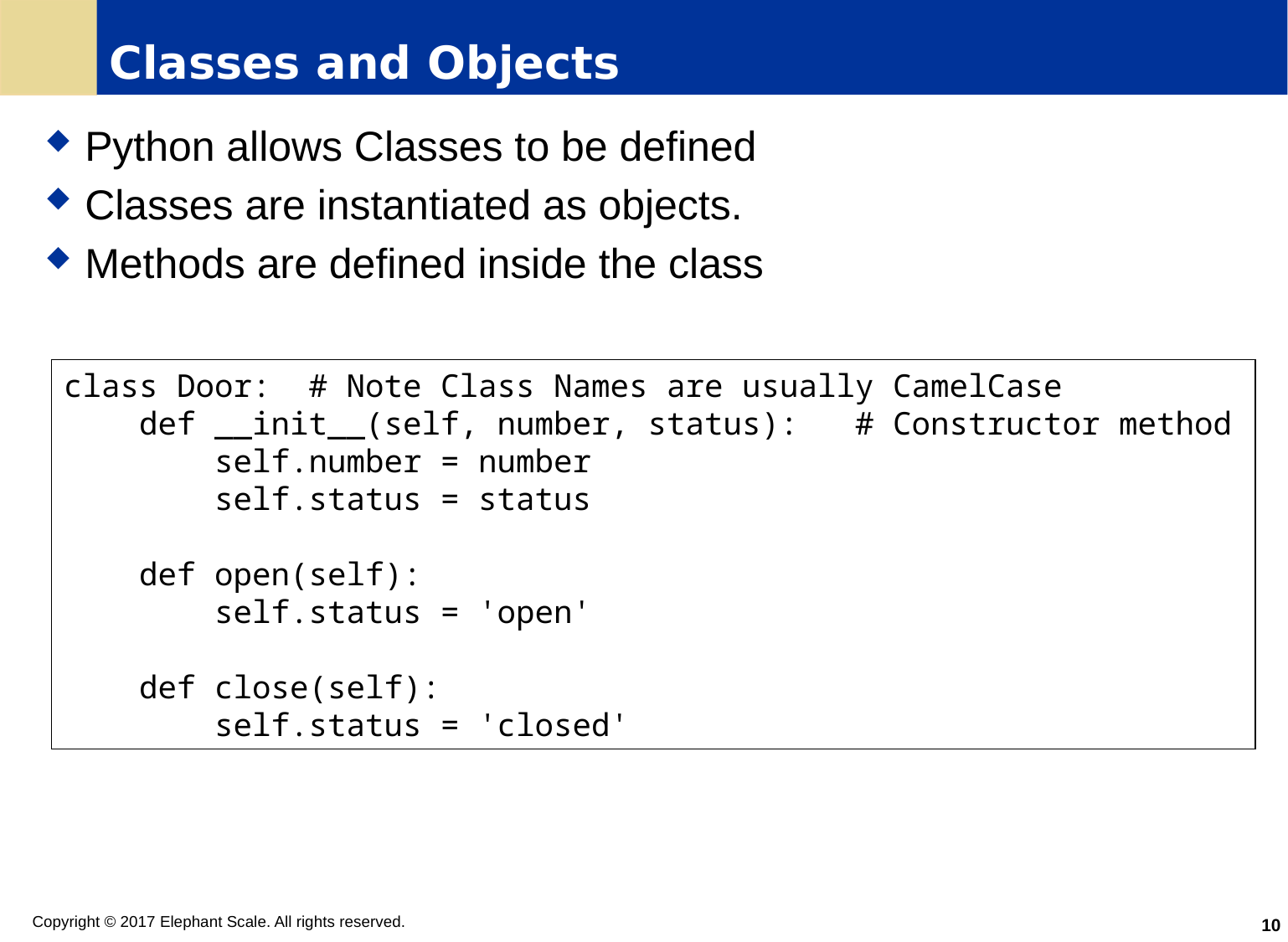

# Classes and Objects
Python allows Classes to be defined
Classes are instantiated as objects.
Methods are defined inside the class
class Door:  # Note Class Names are usually CamelCase
    def __init__(self, number, status):   # Constructor method
        self.number = number
        self.status = status

    def open(self):
        self.status = 'open'

    def close(self):
        self.status = 'closed'
10
Copyright © 2017 Elephant Scale. All rights reserved.